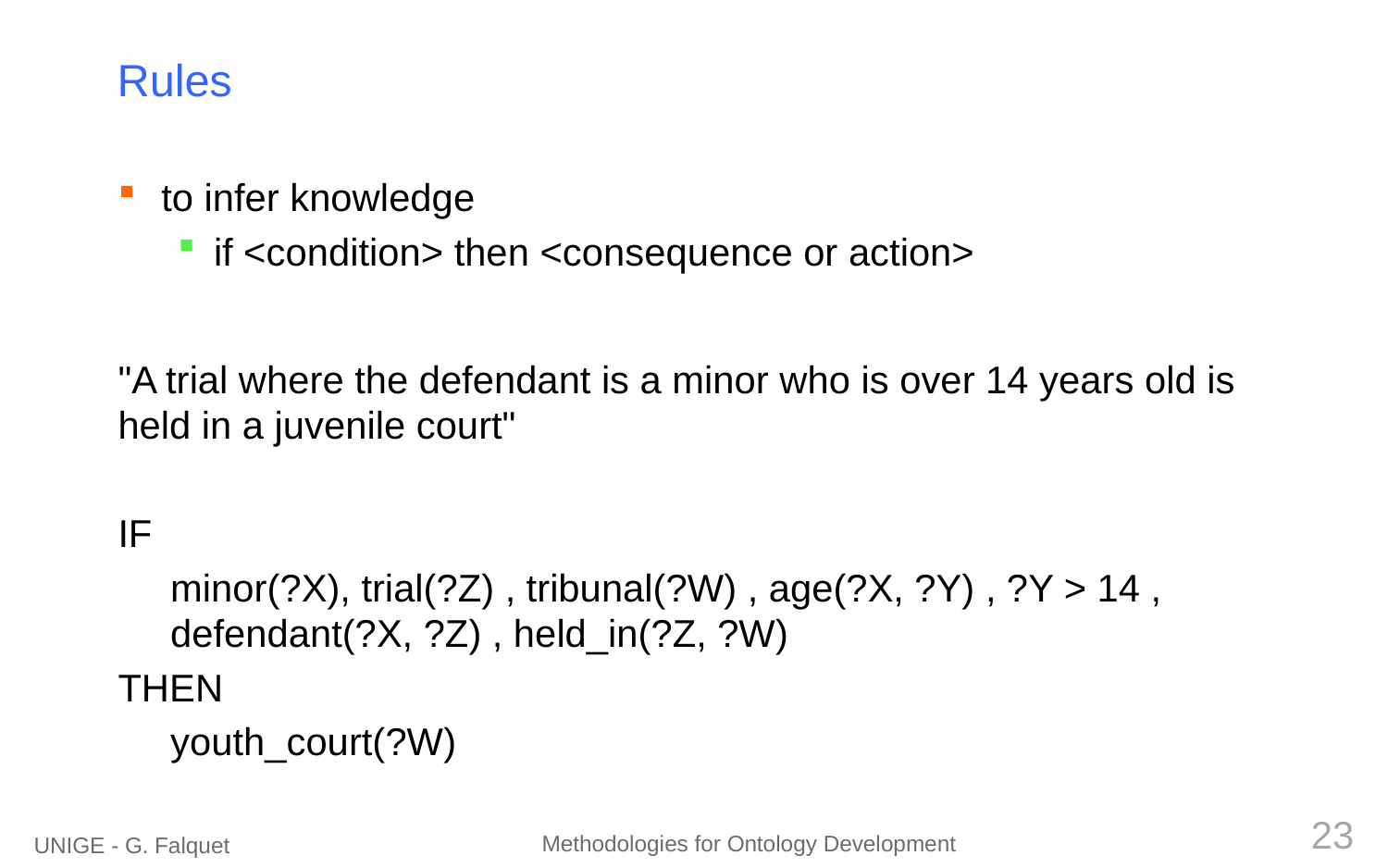

# Rules
to infer knowledge
if <condition> then <consequence or action>

"A trial where the defendant is a minor who is over 14 years old is held in a juvenile court"

IF
minor(?X), trial(?Z) , tribunal(?W) , age(?X, ?Y) , ?Y > 14 , defendant(?X, ?Z) , held_in(?Z, ?W)
THEN
youth_court(?W)
23
Methodologies for Ontology Development
UNIGE - G. Falquet